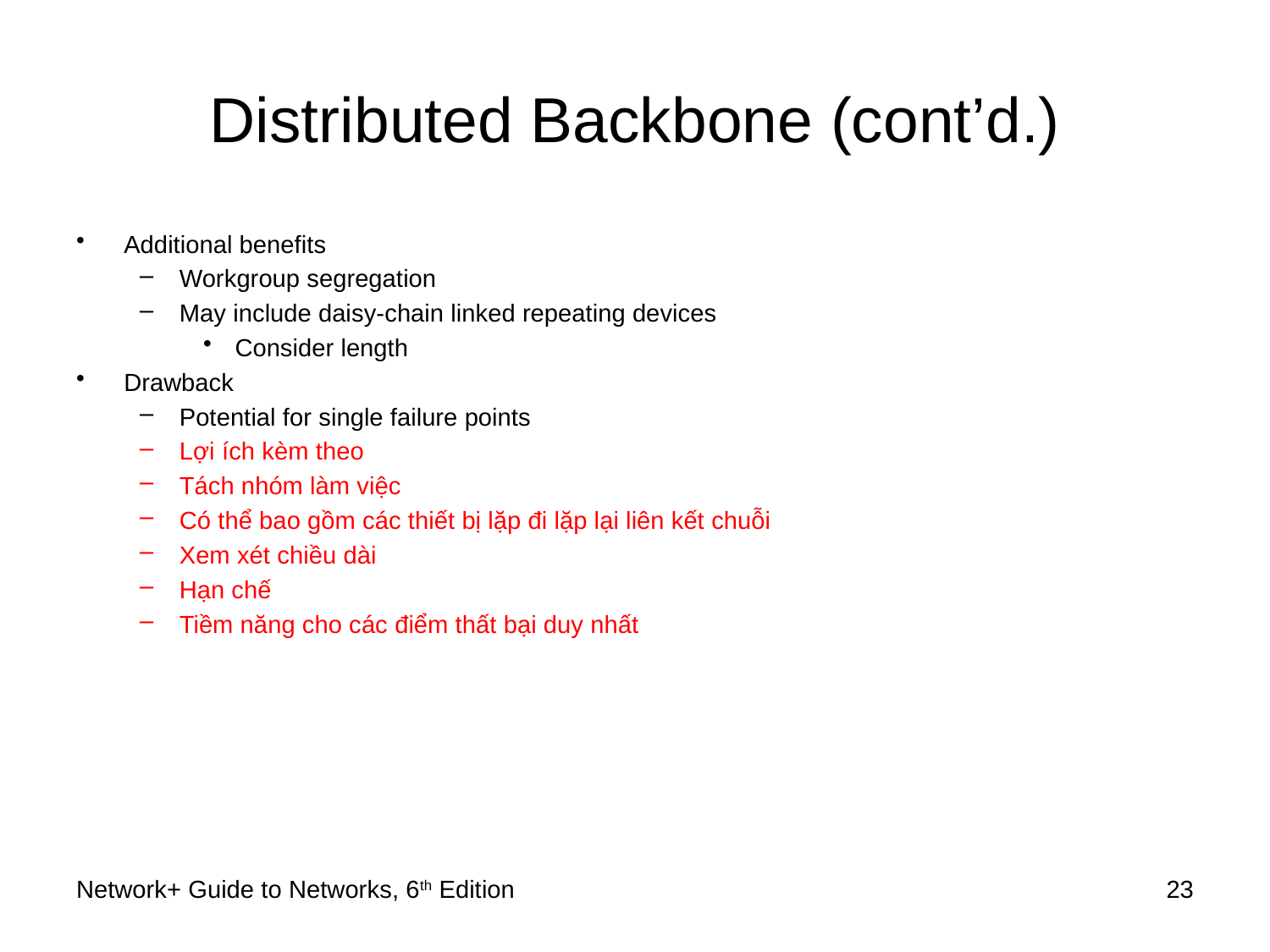

# Distributed Backbone (cont’d.)
Additional benefits
Workgroup segregation
May include daisy-chain linked repeating devices
Consider length
Drawback
Potential for single failure points
Lợi ích kèm theo
Tách nhóm làm việc
Có thể bao gồm các thiết bị lặp đi lặp lại liên kết chuỗi
Xem xét chiều dài
Hạn chế
Tiềm năng cho các điểm thất bại duy nhất
Network+ Guide to Networks, 6th Edition
23